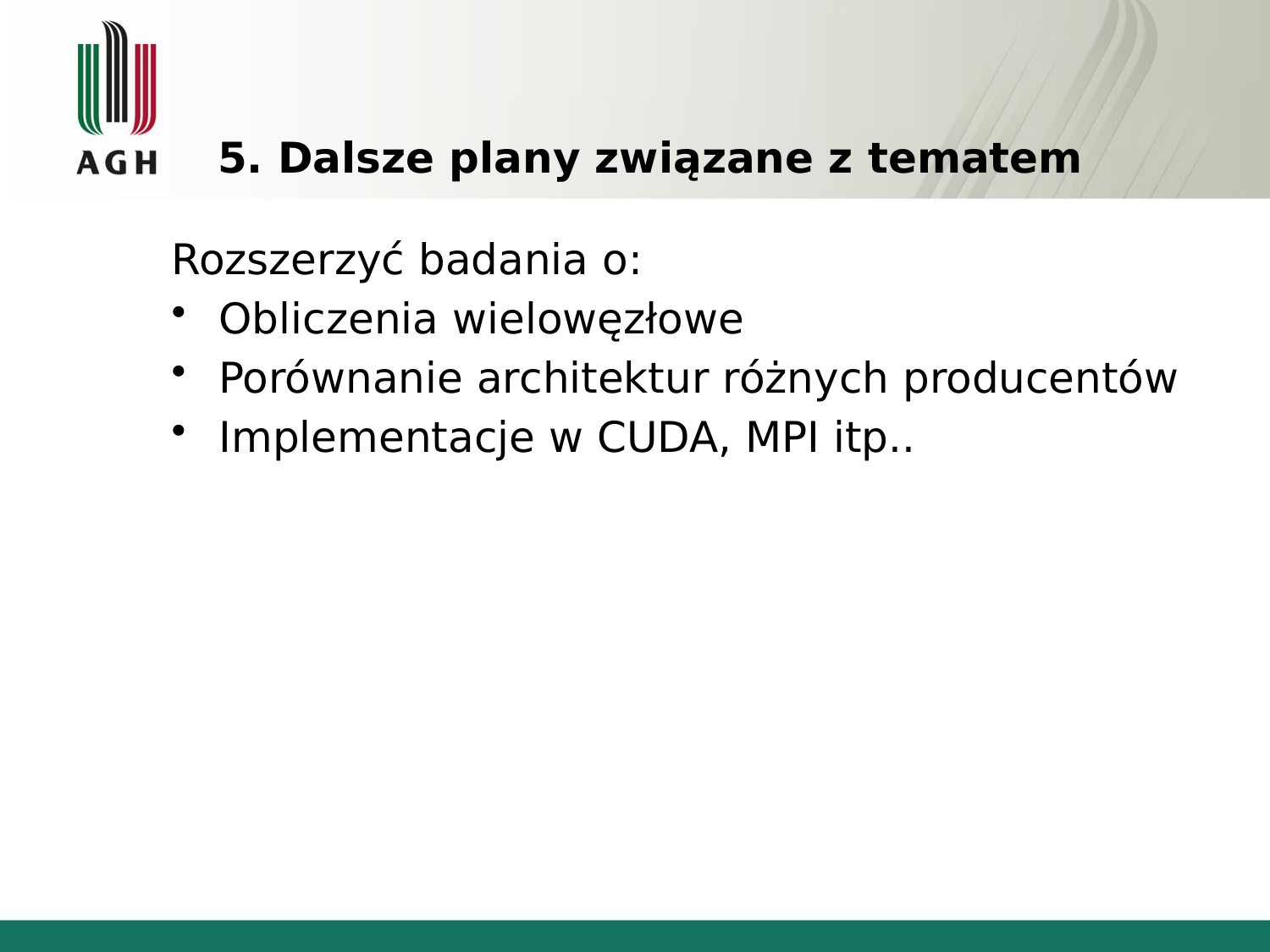

# 5. Dalsze plany związane z tematem
Rozszerzyć badania o:
Obliczenia wielowęzłowe
Porównanie architektur różnych producentów
Implementacje w CUDA, MPI itp..